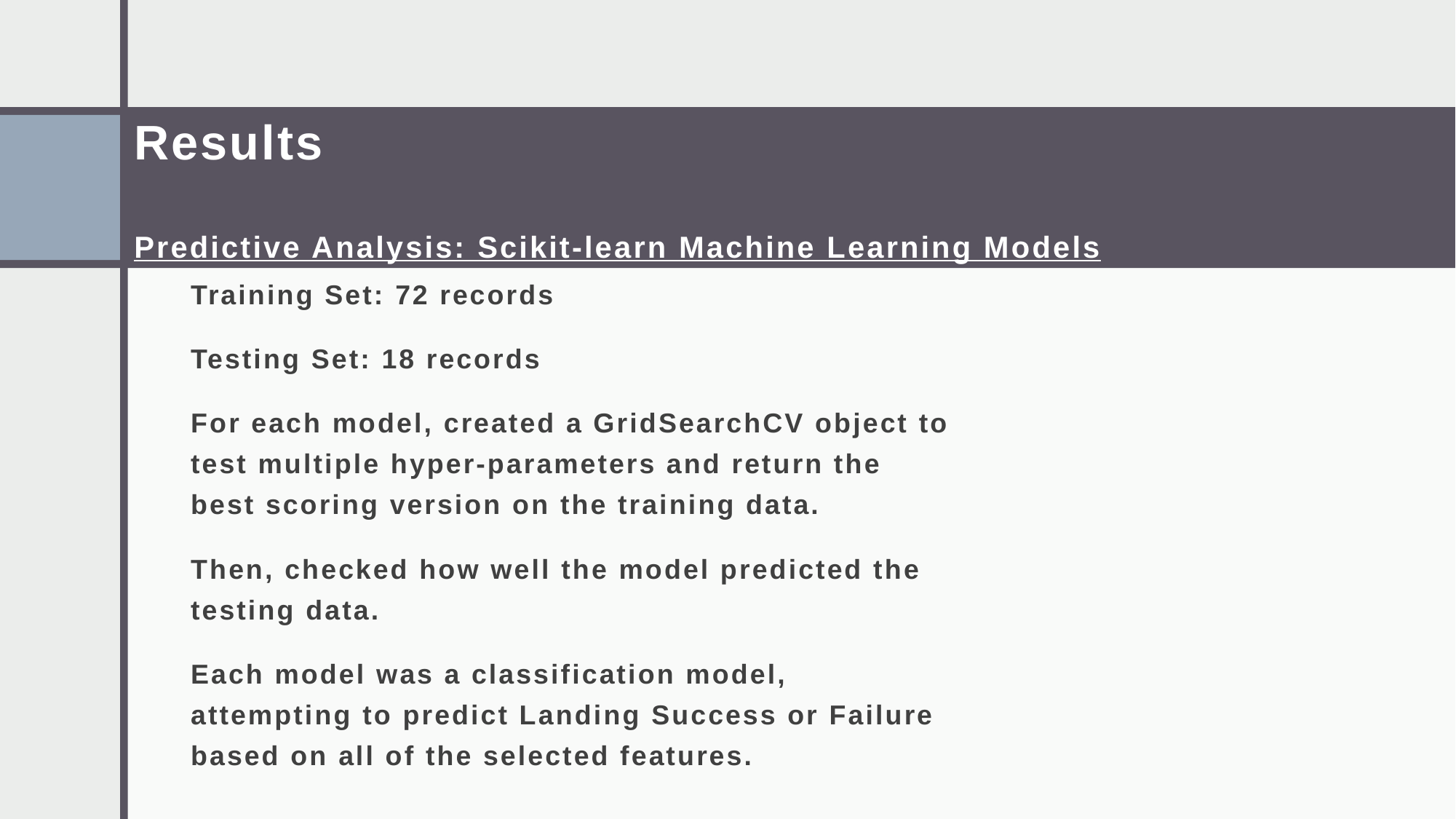

# Results Predictive Analysis: Scikit-learn Machine Learning Models
Training Set: 72 records
Testing Set: 18 records
For each model, created a GridSearchCV object to test multiple hyper-parameters and return the best scoring version on the training data.
Then, checked how well the model predicted the testing data.
Each model was a classification model, attempting to predict Landing Success or Failure based on all of the selected features.